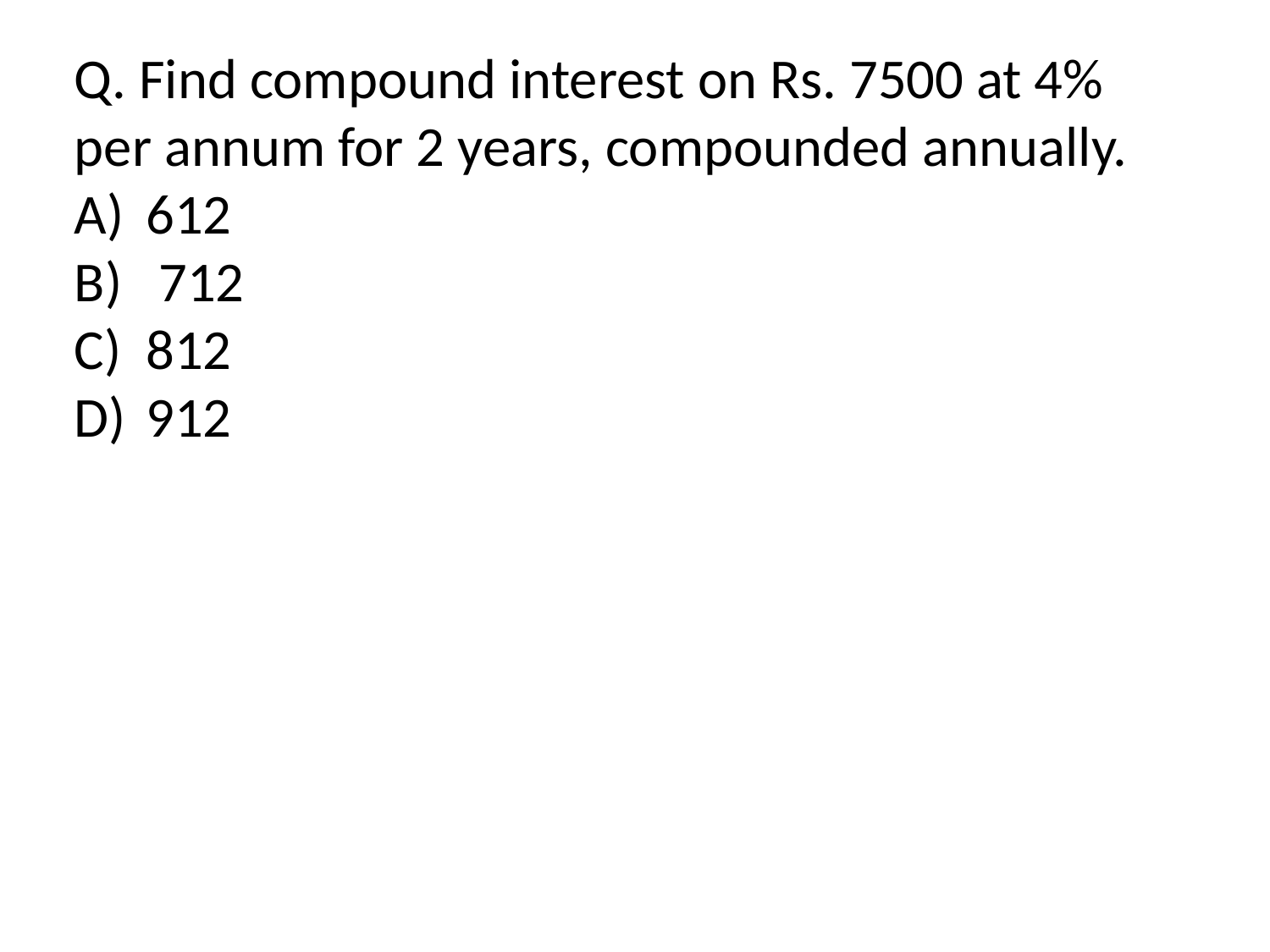

Q. Find compound interest on Rs. 7500 at 4% per annum for 2 years, compounded annually.
612
 712
812
912